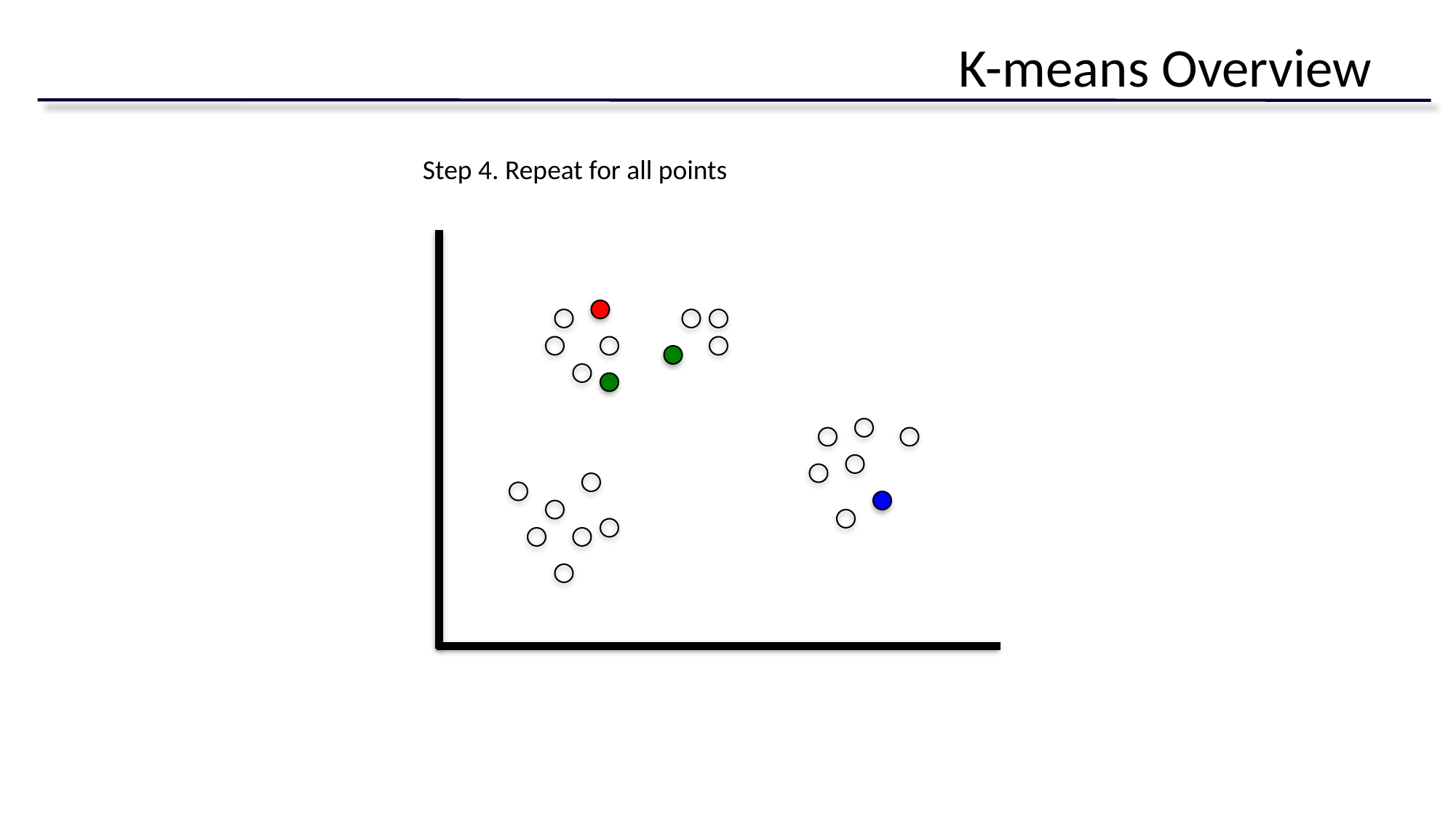

# K-means Overview
Step 4. Repeat for all points